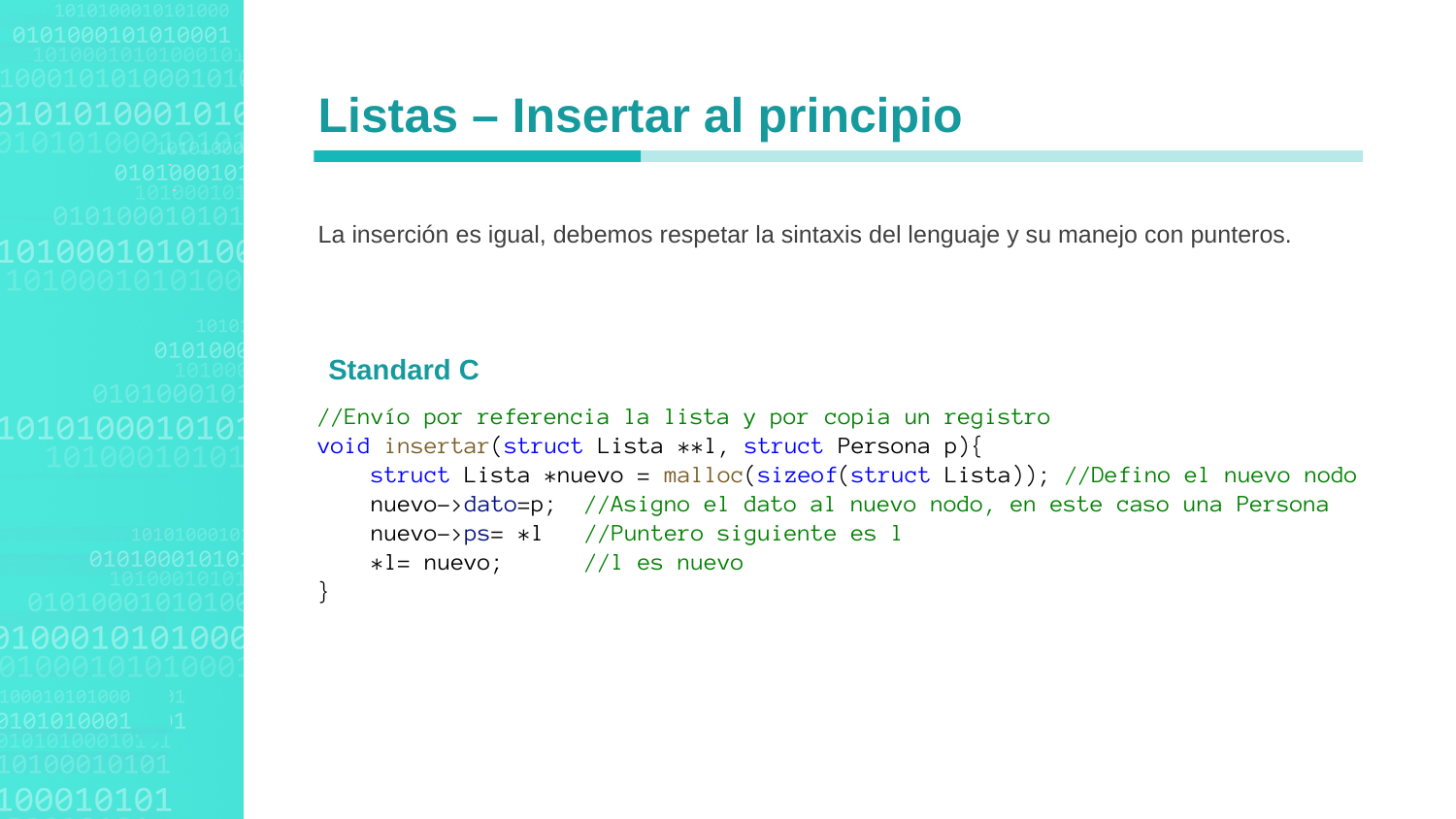

Listas – Insertar al principio

La inserción es igual, debemos respetar la sintaxis del lenguaje y su manejo con punteros.

Standard C
//Envío por referencia la lista y por copia un registro
void insertar(struct Lista **l, struct Persona p){
    struct Lista *nuevo = malloc(sizeof(struct Lista)); //Defino el nuevo nodo
    nuevo->dato=p;  //Asigno el dato al nuevo nodo, en este caso una Persona
    nuevo->ps= *l   //Puntero siguiente es l
    *l= nuevo;      //l es nuevo
}